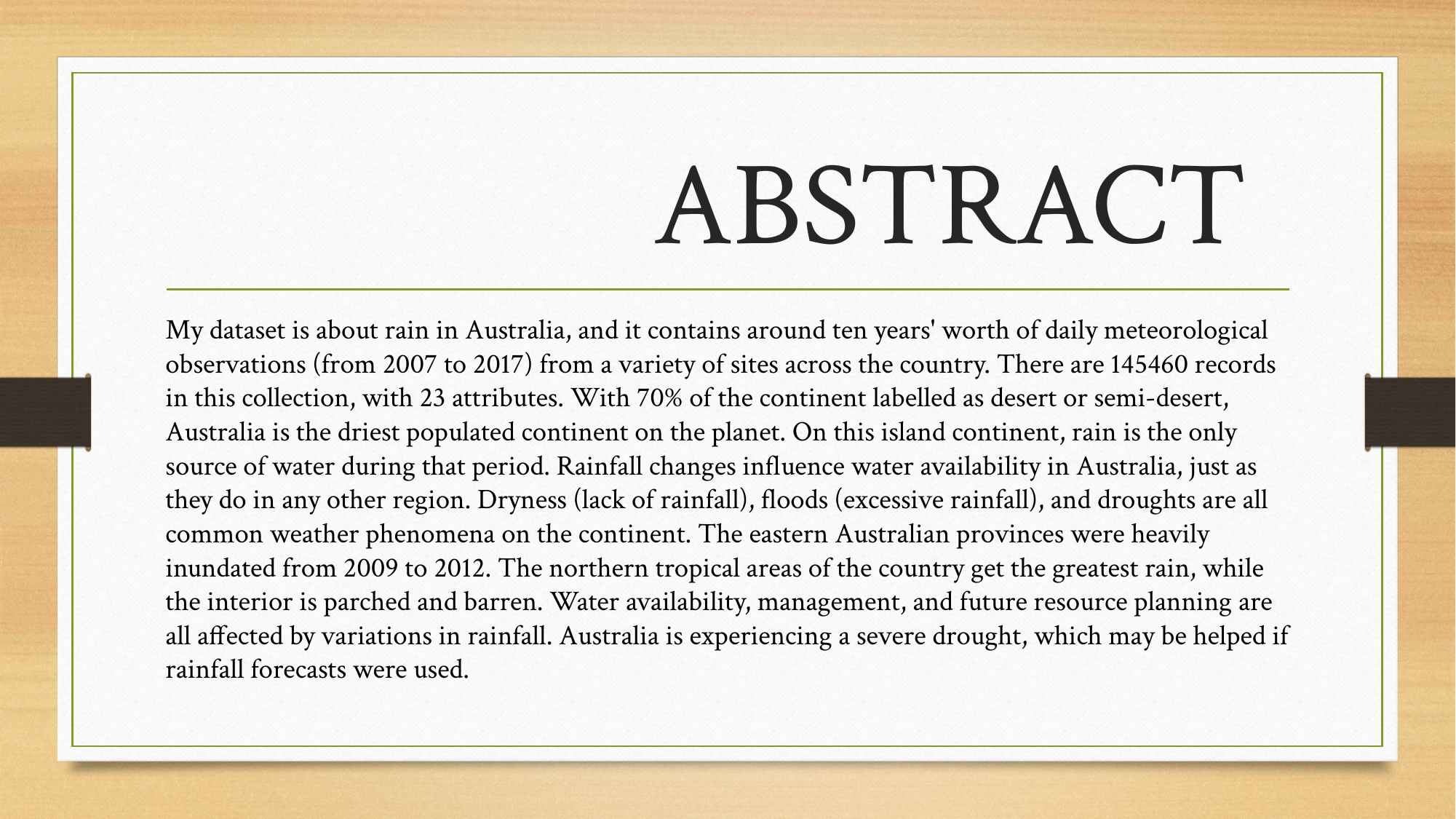

# ABSTRACT
My dataset is about rain in Australia, and it contains around ten years' worth of daily meteorological observations (from 2007 to 2017) from a variety of sites across the country. There are 145460 records in this collection, with 23 attributes. With 70% of the continent labelled as desert or semi-desert, Australia is the driest populated continent on the planet. On this island continent, rain is the only source of water during that period. Rainfall changes influence water availability in Australia, just as they do in any other region. Dryness (lack of rainfall), floods (excessive rainfall), and droughts are all common weather phenomena on the continent. The eastern Australian provinces were heavily inundated from 2009 to 2012. The northern tropical areas of the country get the greatest rain, while the interior is parched and barren. Water availability, management, and future resource planning are all affected by variations in rainfall. Australia is experiencing a severe drought, which may be helped if rainfall forecasts were used.